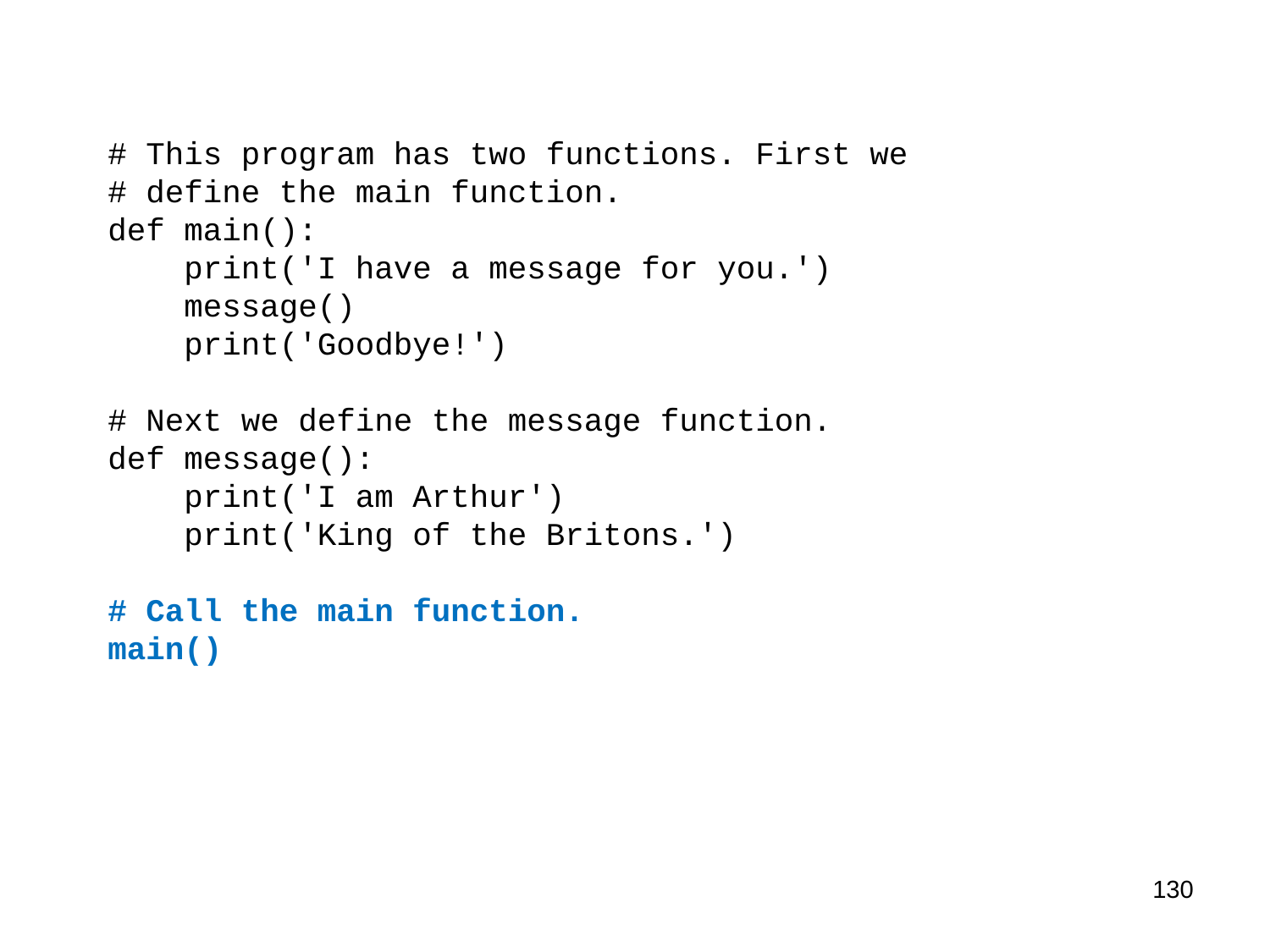

# This program has two functions. First we
# define the main function.
def main():
    print('I have a message for you.')
    message()
    print('Goodbye!')

# Next we define the message function.
def message():
    print('I am Arthur')
    print('King of the Britons.')

# Call the main function.
main()
130